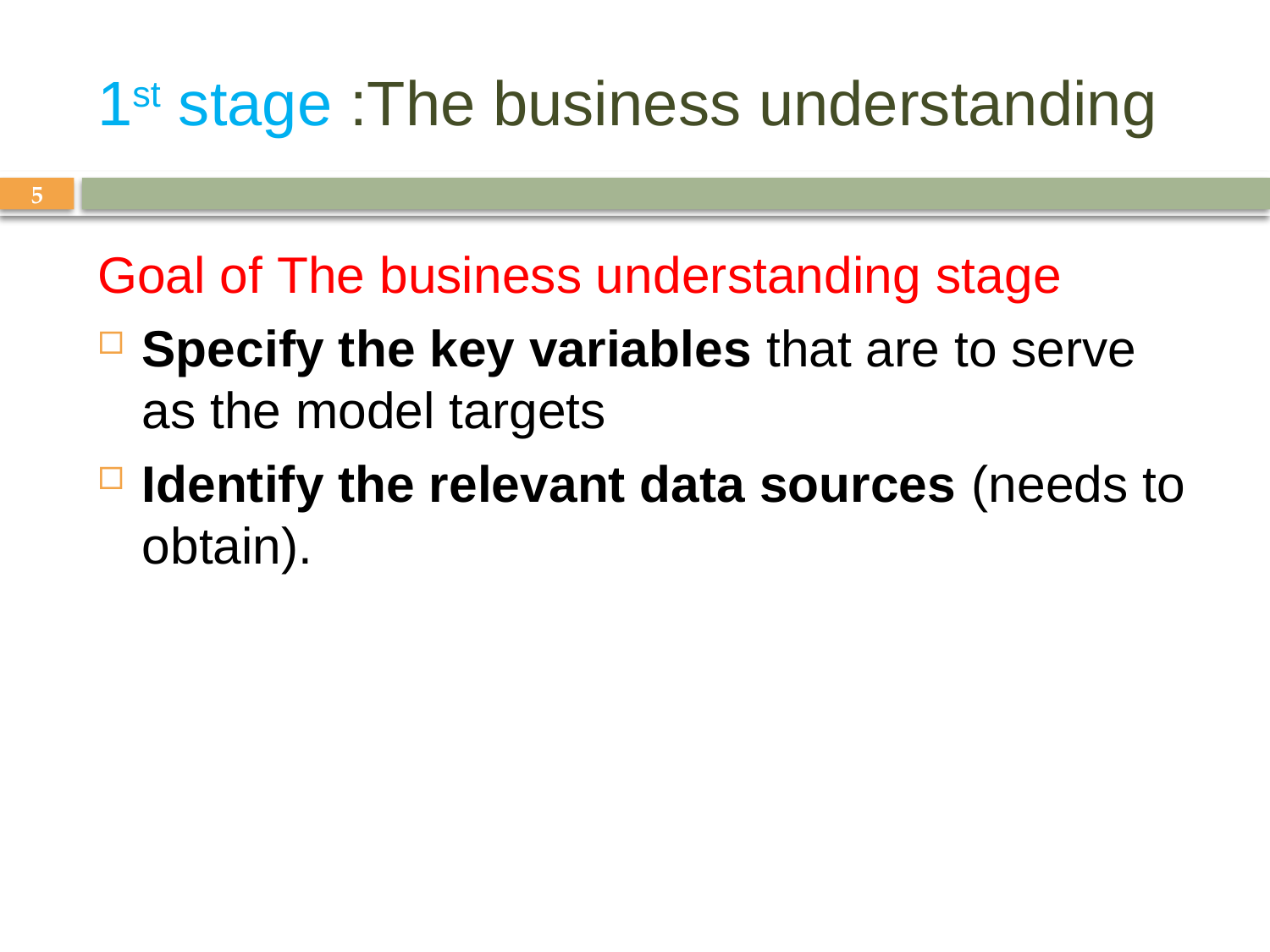

# 1st stage :The business understanding
5
Goal of The business understanding stage
Specify the key variables that are to serve as the model targets
Identify the relevant data sources (needs to obtain).